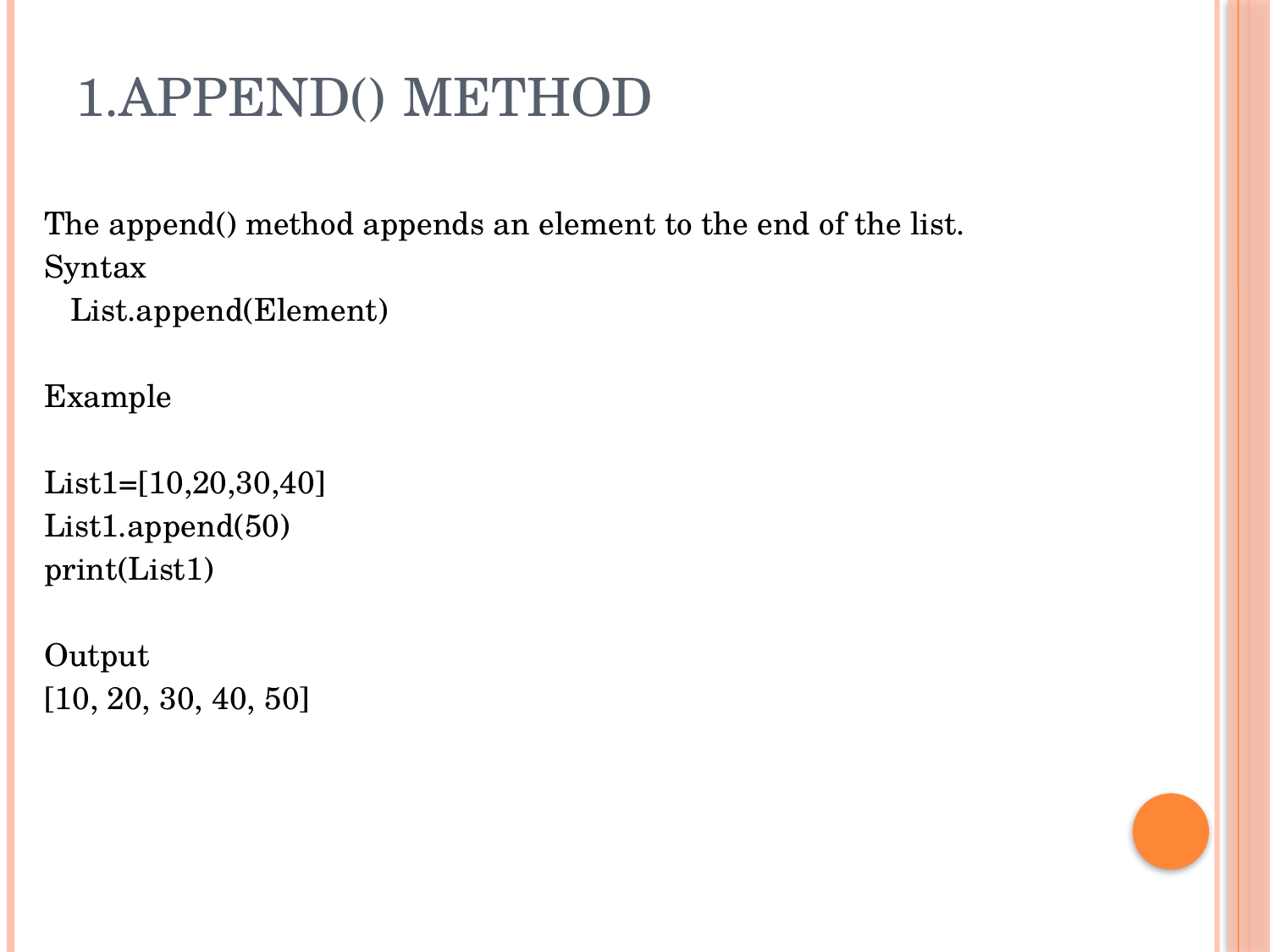

# 1.append() Method
The append() method appends an element to the end of the list.
Syntax
   List.append(Element)

Example

List1=[10,20,30,40]
List1.append(50)
print(List1)

Output
[10, 20, 30, 40, 50]